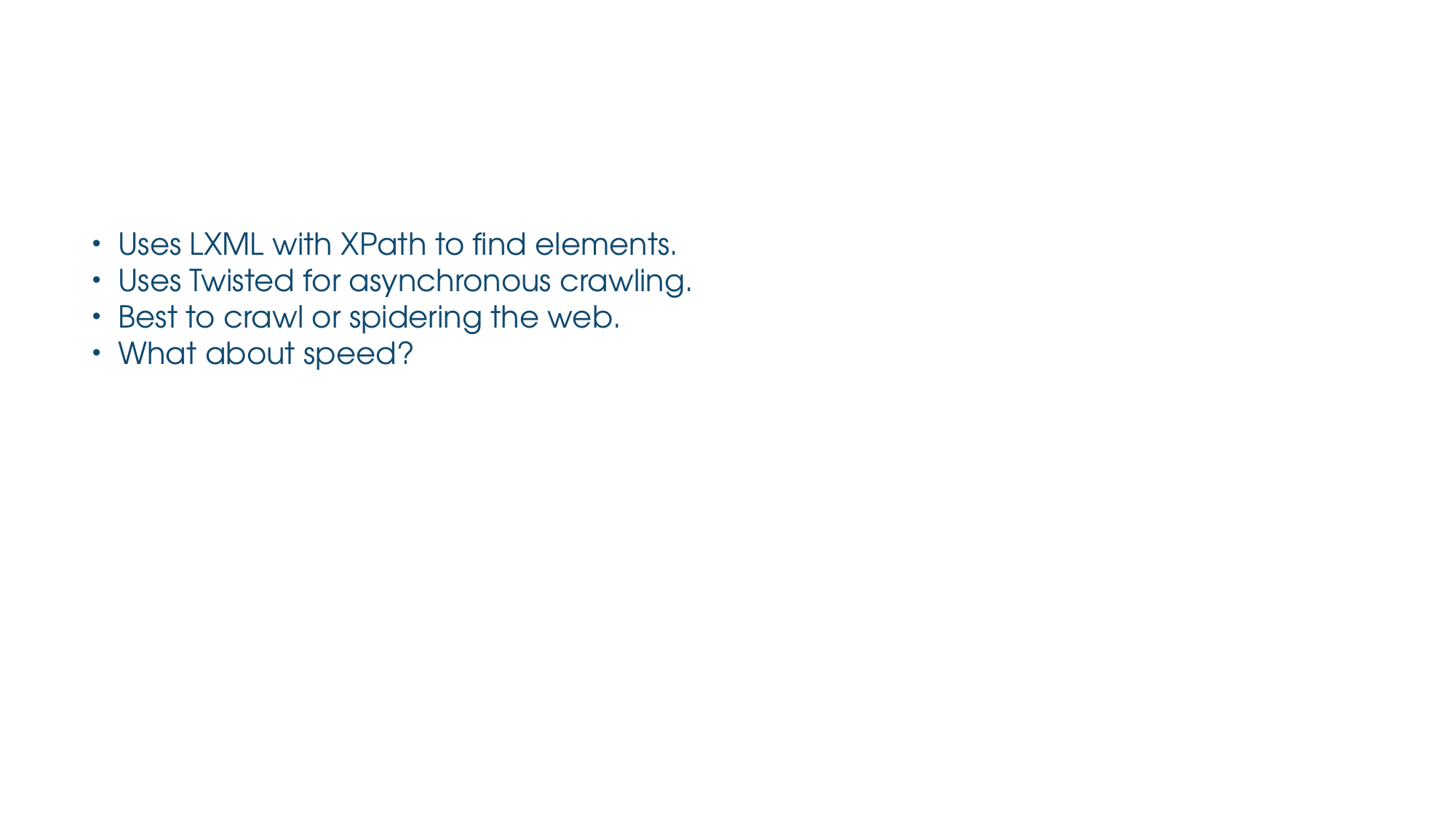

Uses LXML with XPath to find elements.
Uses Twisted for asynchronous crawling.
Best to crawl or spidering the web.
What about speed?
SCRaPy….